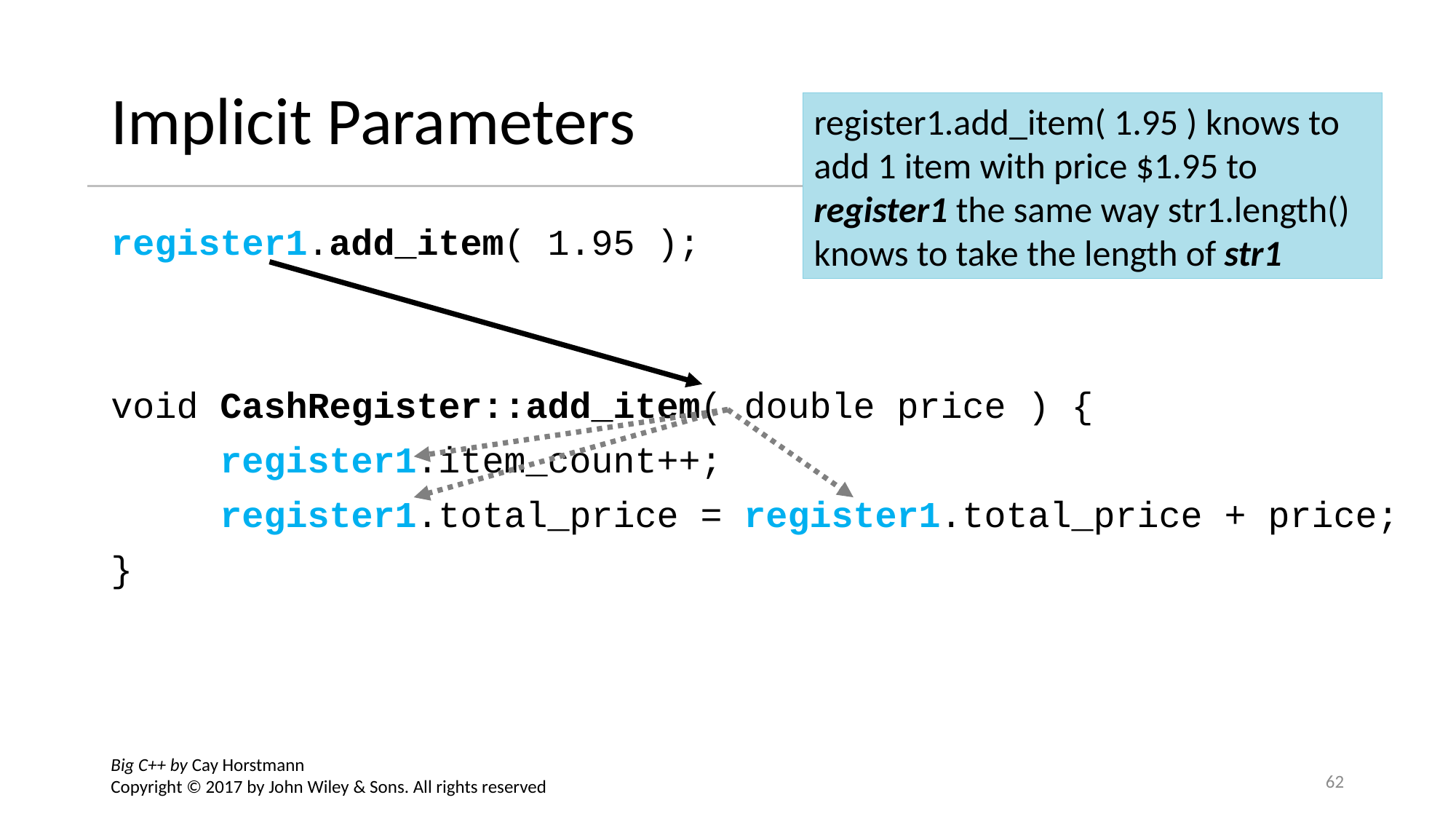

# Implicit Parameters
register1.add_item( 1.95 ) knows to add 1 item with price $1.95 to register1 the same way str1.length() knows to take the length of str1
register1.add_item( 1.95 );

void CashRegister::add_item( double price ) {
	register1.item_count++;
	register1.total_price = register1.total_price + price;
}

Big C++ by Cay Horstmann
Copyright © 2017 by John Wiley & Sons. All rights reserved
62